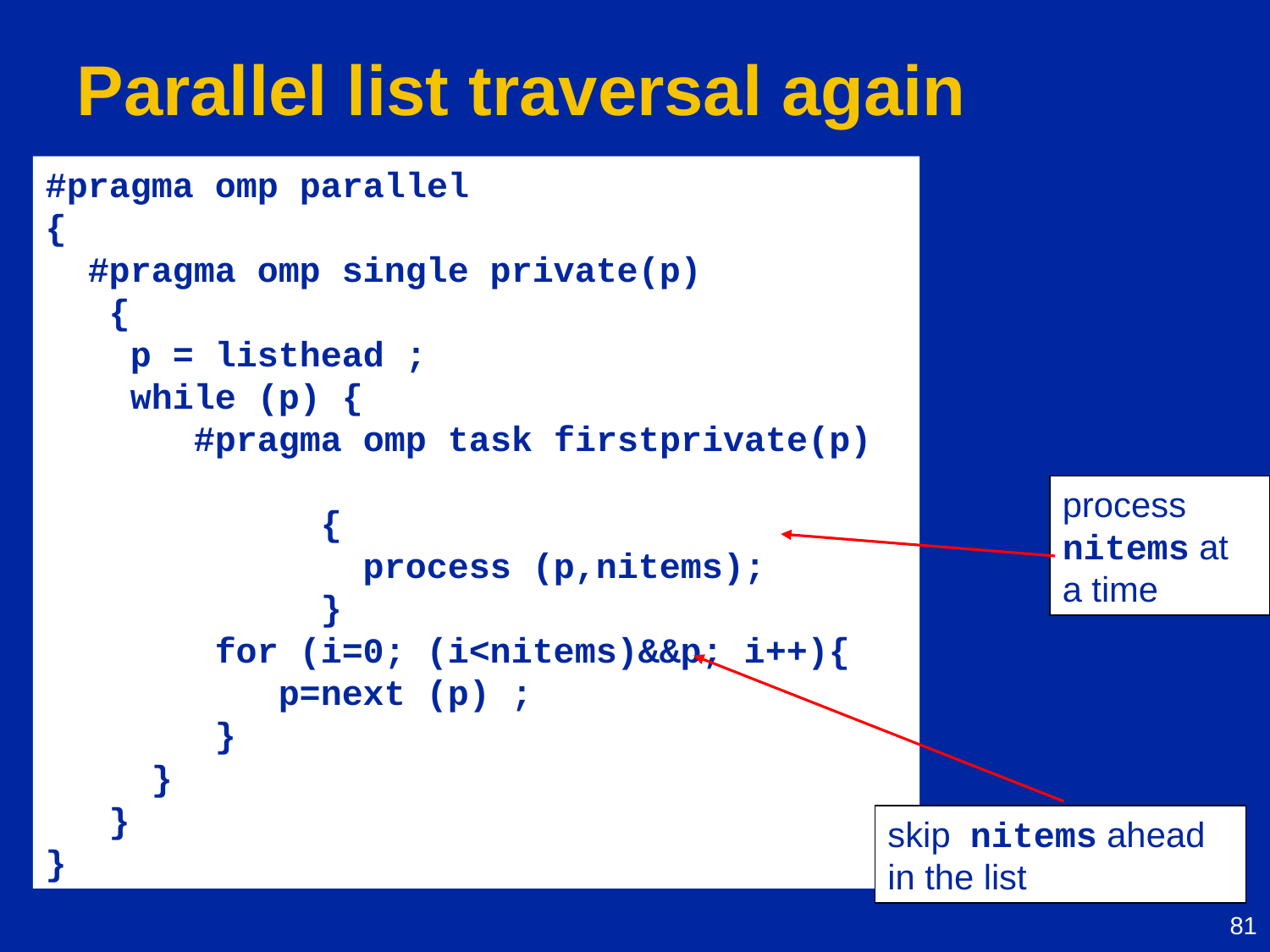

Parallel list traversal again
#pragma omp parallel
{
  #pragma omp single private(p)
   {
    p = listhead ;
    while (p) {
       #pragma omp task firstprivate(p)
             {
               process (p,nitems);
             }
        for (i=0; (i<nitems)&&p; i++){
           p=next (p) ;
        }
     }
   }
}
process nitems at
a time

skip  nitems ahead in the list
81